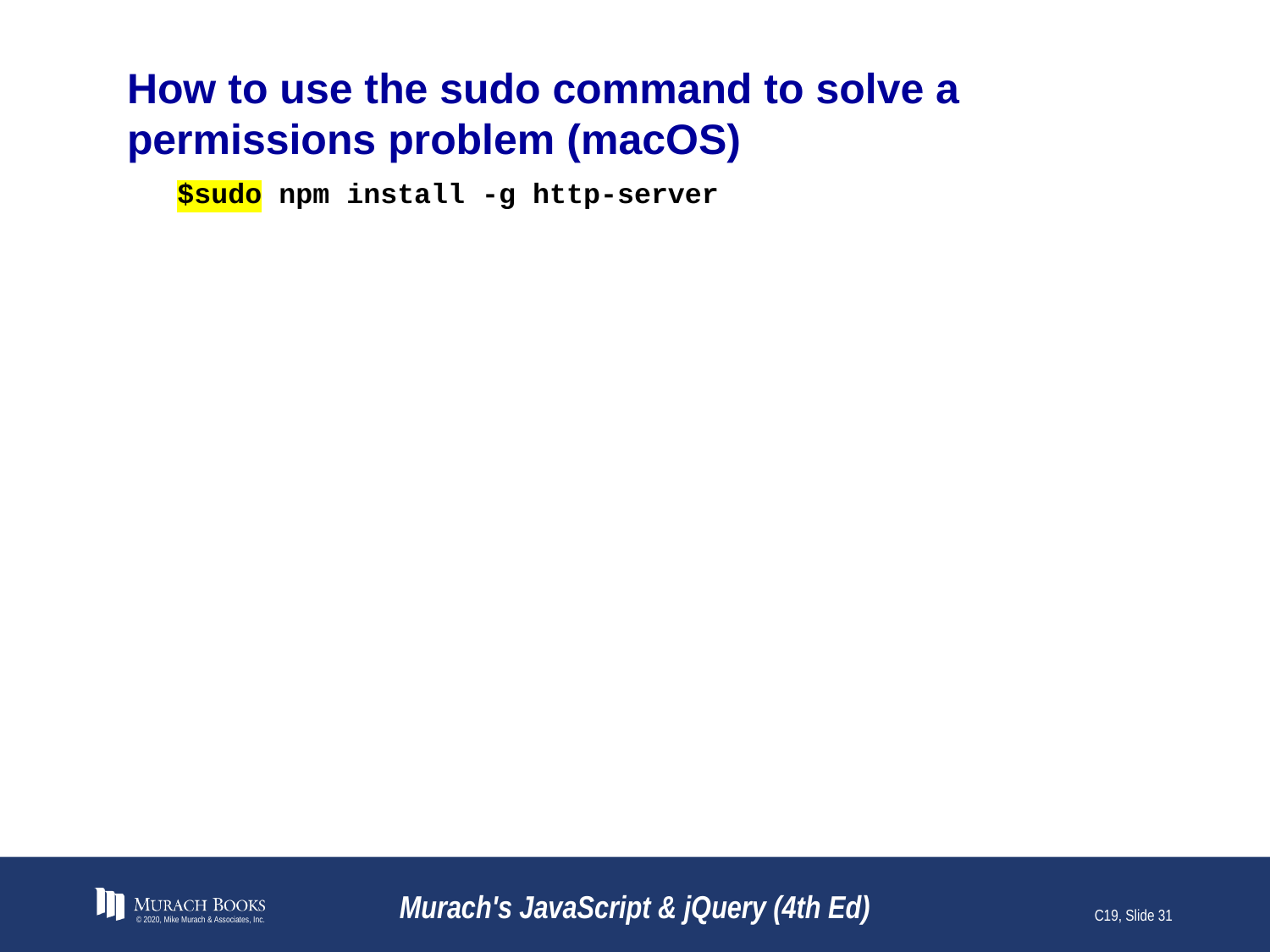

# How to use the sudo command to solve a permissions problem (macOS)
$sudo npm install -g http-server

© 2020, Mike Murach & Associates, Inc.
Murach's JavaScript & jQuery (4th Ed)

C19, Slide 31